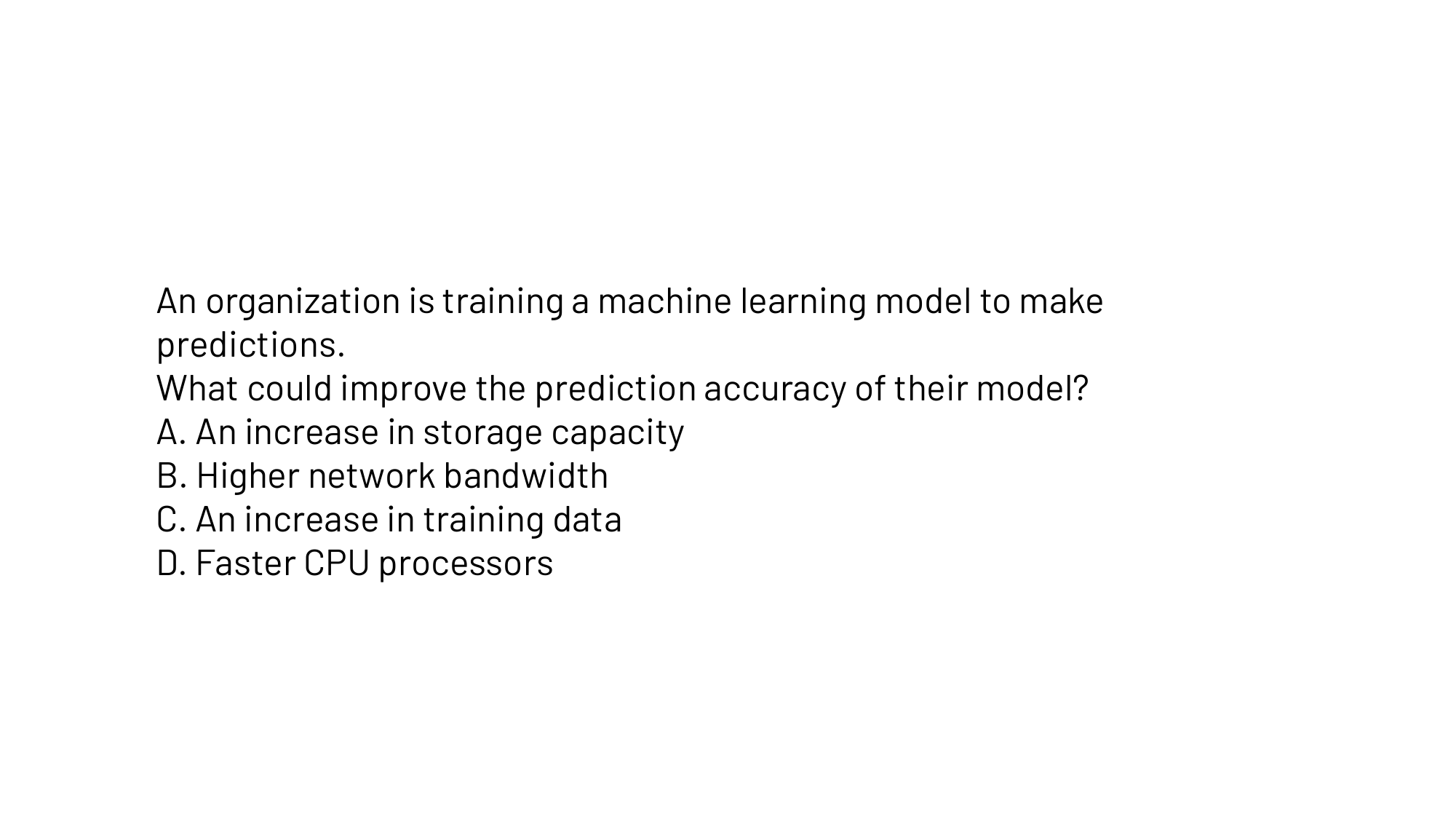

An organization is training a machine learning model to make predictions.
What could improve the prediction accuracy of their model?
A. An increase in storage capacity
B. Higher network bandwidth
C. An increase in training data
D. Faster CPU processors